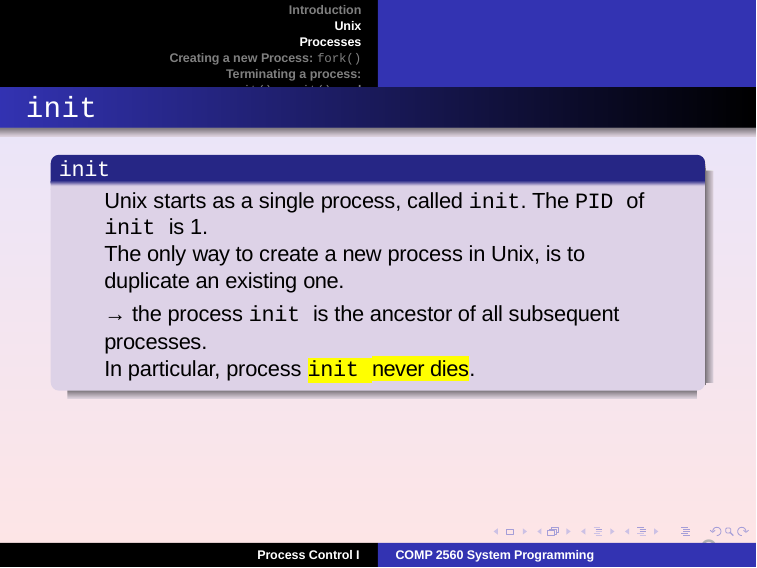

Introduction  Unix Processes
Creating a new Process: fork()  Terminating a process: exit()  wait() and waitpid()

init

init
Unix starts as a single process, called init. The PID of
init is 1.
The only way to create a new process in Unix, is to  duplicate an existing one.

→ the process init is the ancestor of all subsequent
processes.
In particular, process init never dies.

8

Process Control I
COMP 2560 System Programming